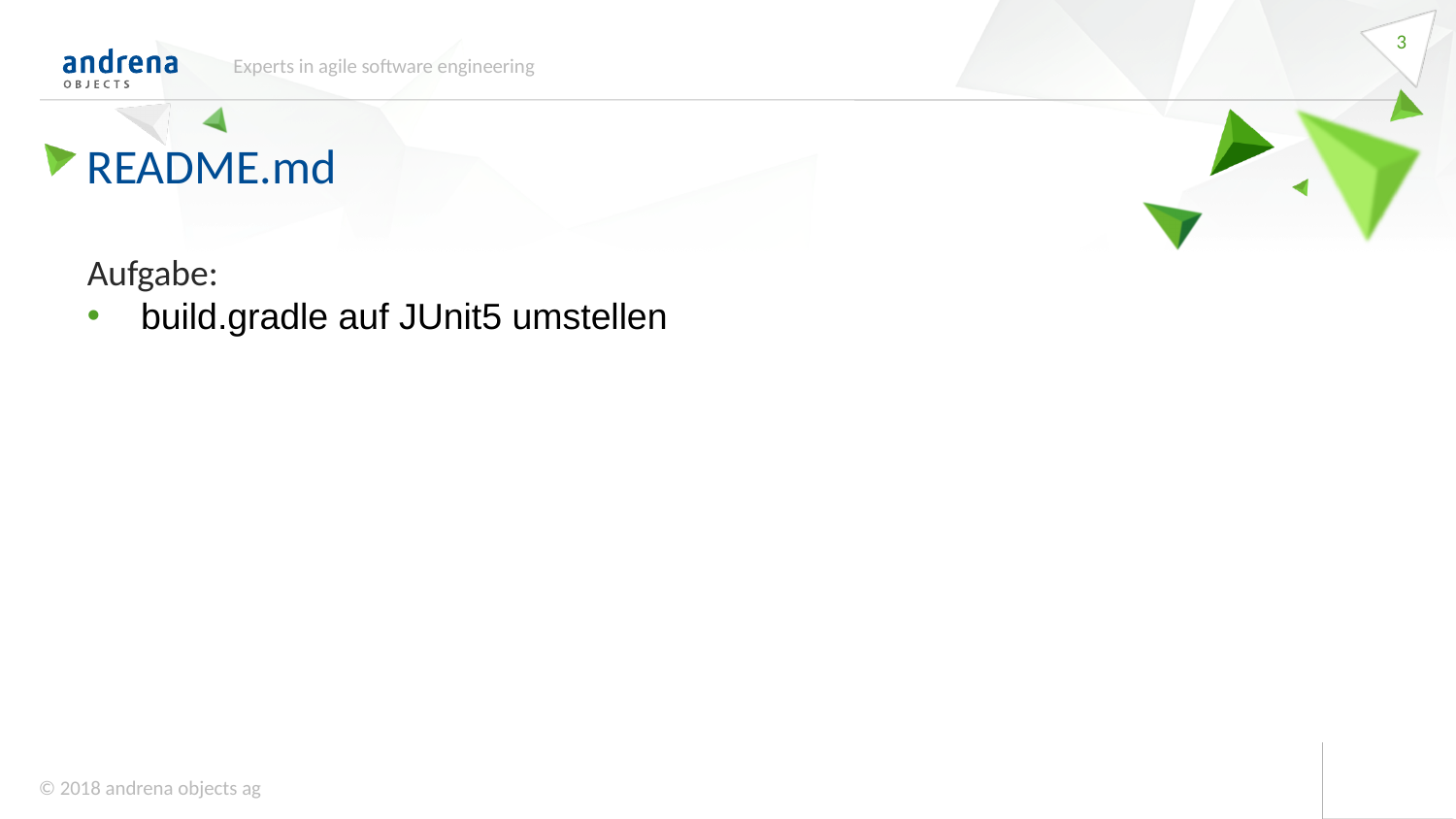

3
Experts in agile software engineering
README.md

Aufgabe:
 build.gradle auf JUnit5 umstellen